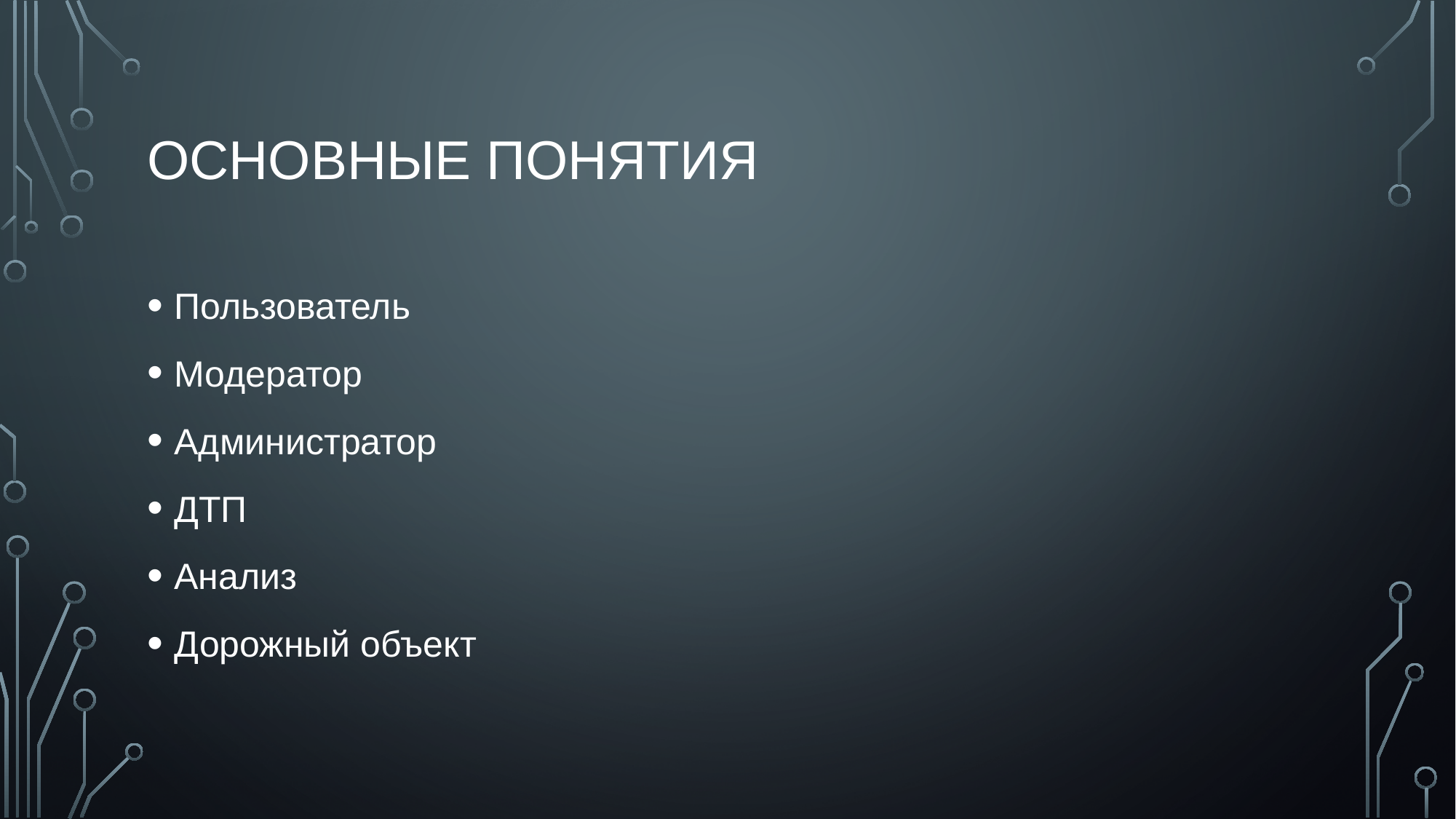

# Основные понятия
Пользователь
Модератор
Администратор
ДТП
Анализ
Дорожный объект